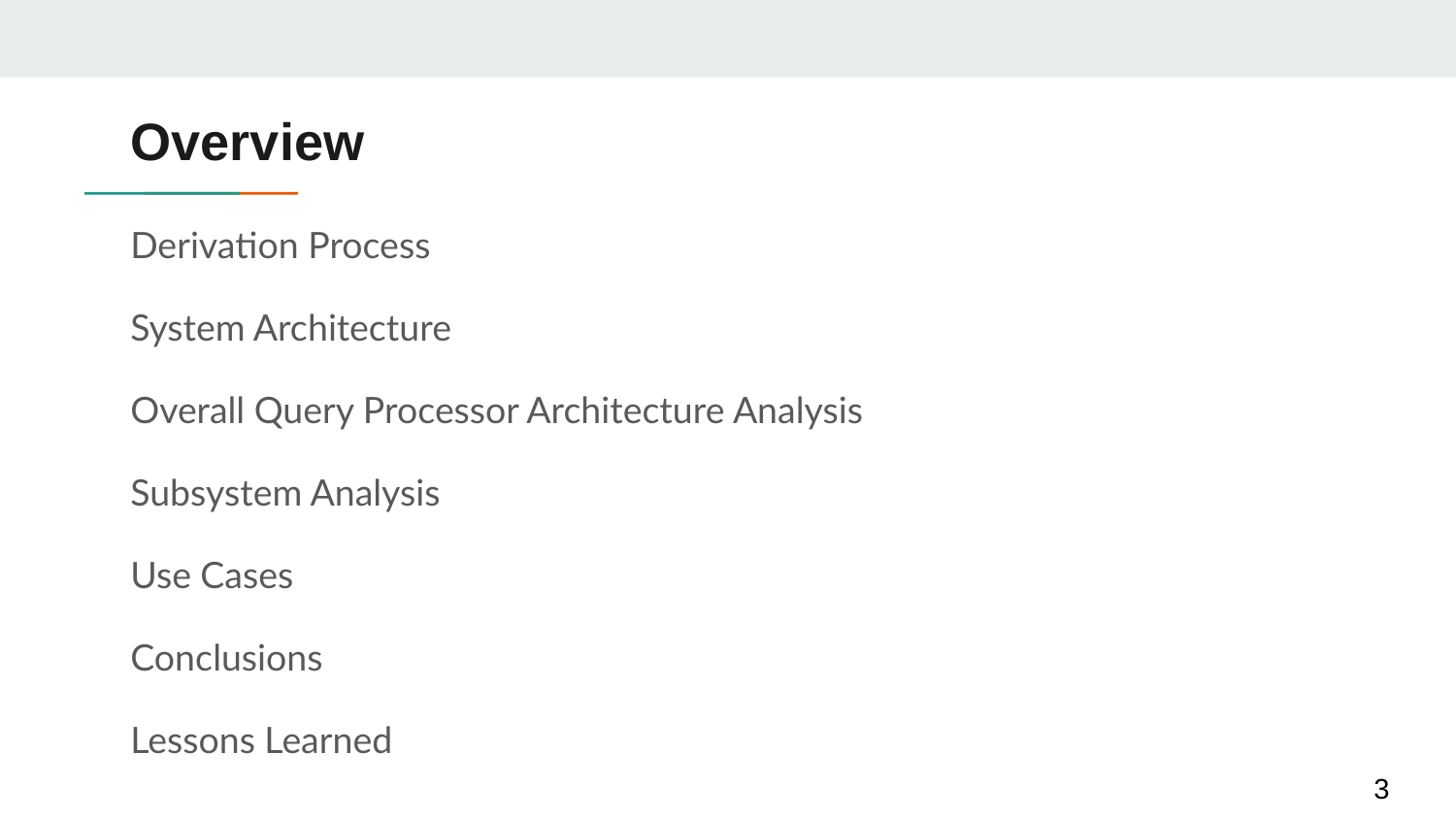

# Overview

Derivation Process
System Architecture
Overall Query Processor Architecture Analysis
Subsystem Analysis
Use Cases
Conclusions
Lessons Learned
3